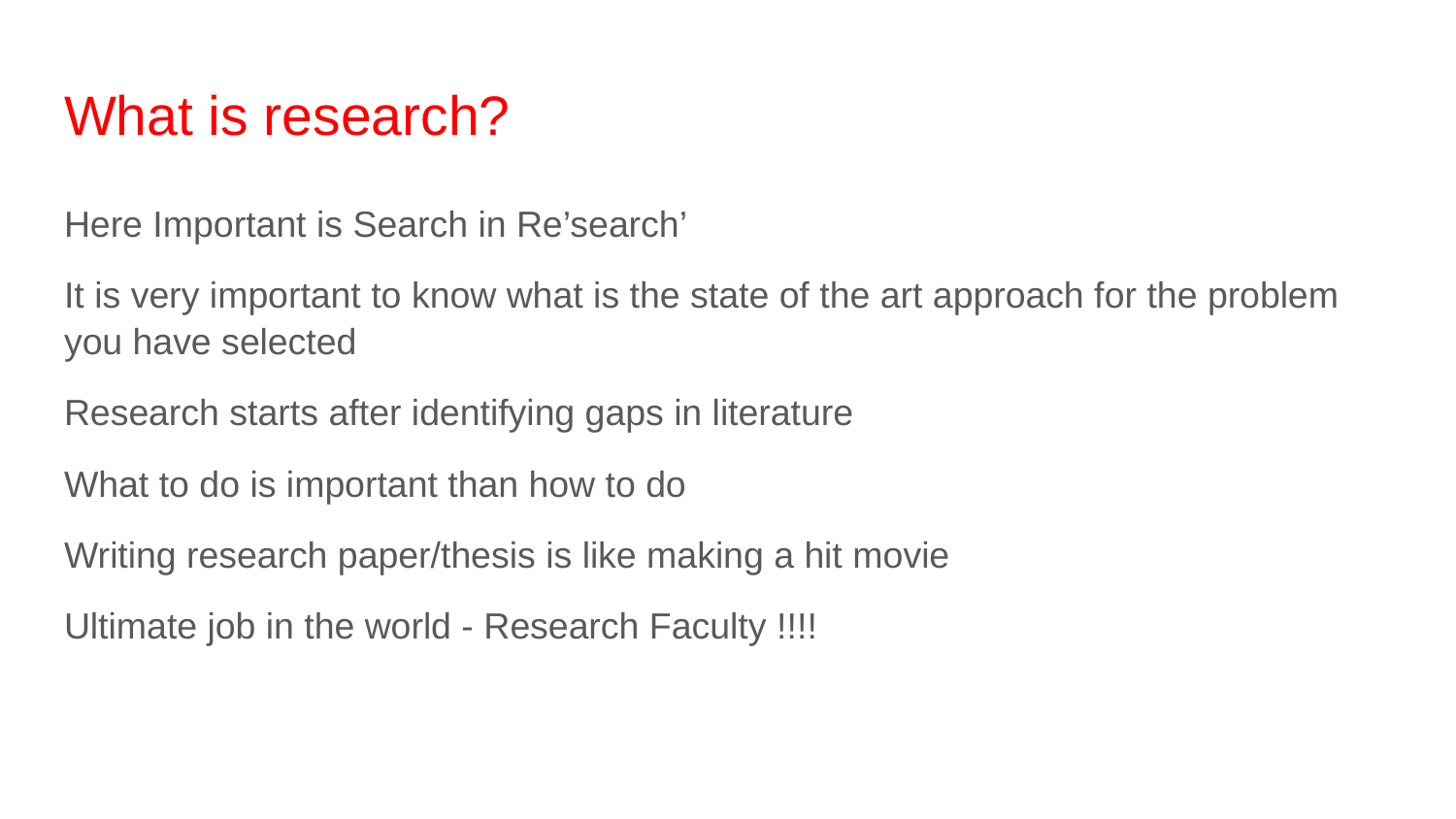

# What is research?
Here Important is Search in Re’search’
It is very important to know what is the state of the art approach for the problem you have selected
Research starts after identifying gaps in literature
What to do is important than how to do
Writing research paper/thesis is like making a hit movie
Ultimate job in the world - Research Faculty !!!!